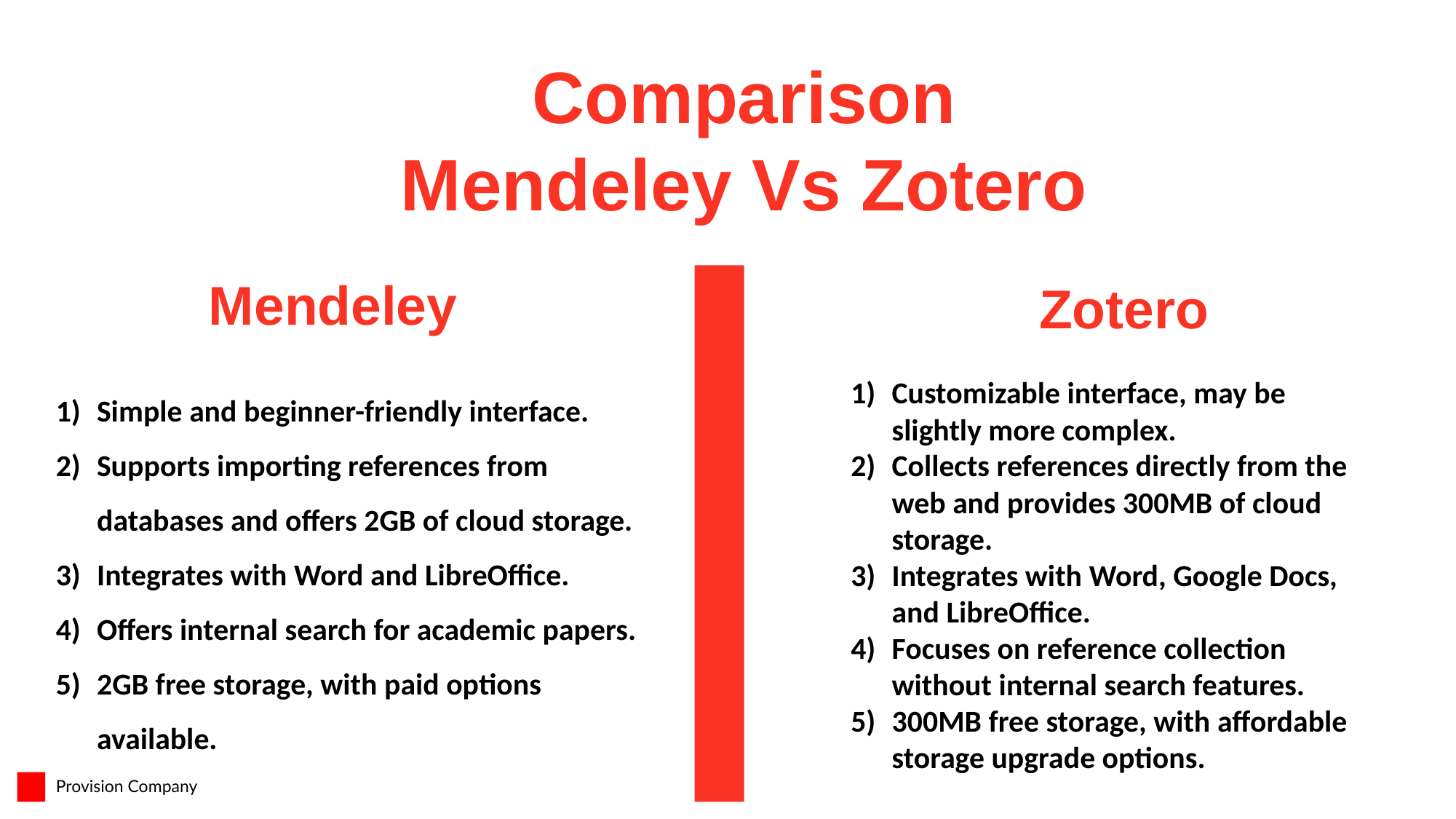

Comparison
 Mendeley Vs Zotero
Mendeley

Zotero
Simple and beginner-friendly interface.
Supports importing references from databases and offers 2GB of cloud storage.
Integrates with Word and LibreOffice.
Offers internal search for academic papers.
2GB free storage, with paid options available.
Customizable interface, may be slightly more complex.
Collects references directly from the web and provides 300MB of cloud storage.
Integrates with Word, Google Docs, and LibreOffice.
Focuses on reference collection without internal search features.
300MB free storage, with affordable storage upgrade options.

Provision Company